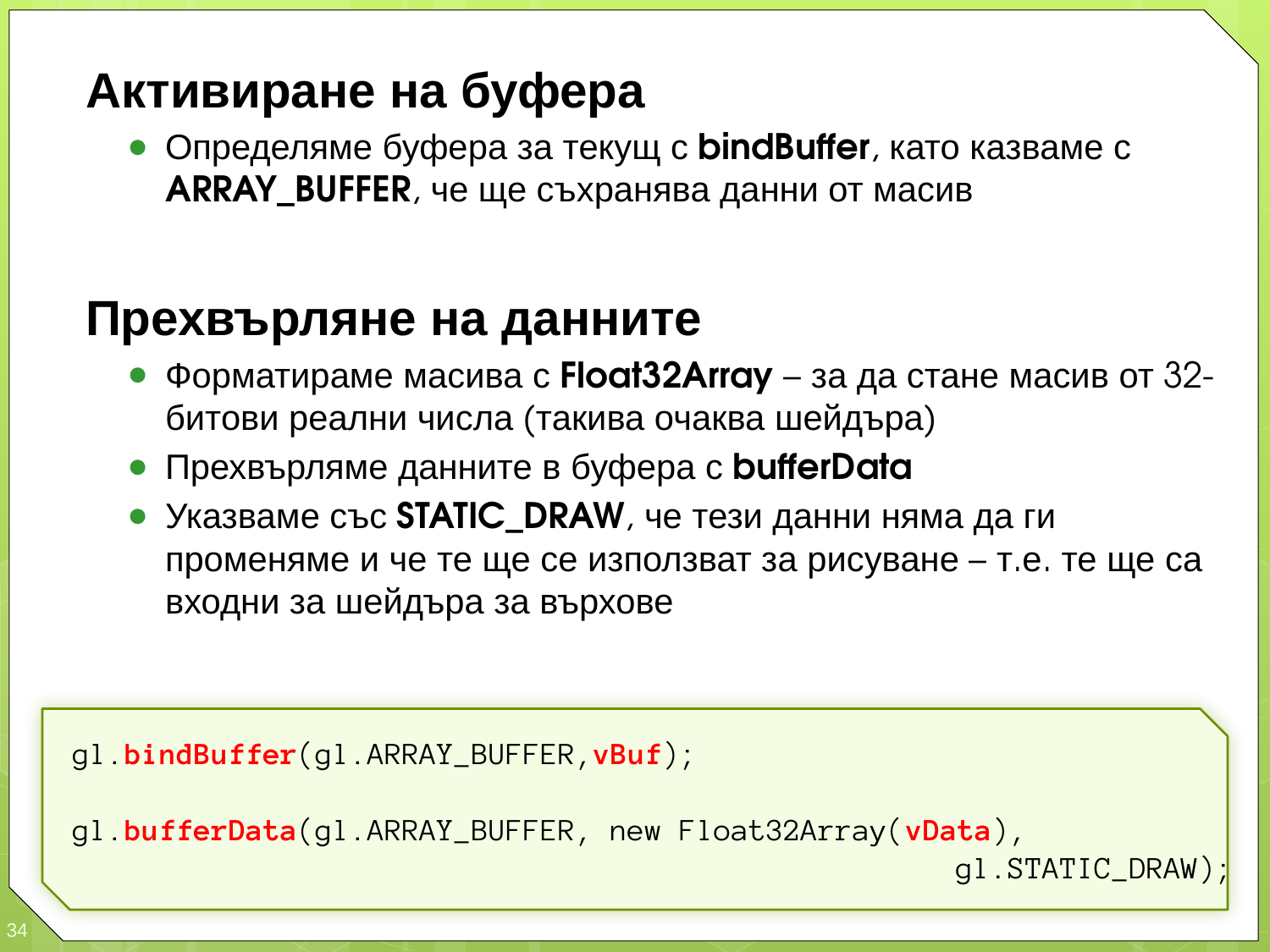

Активиране на буфера
Определяме буфера за текущ с bindBuffer, като казваме с ARRAY_BUFFER, че ще съхранява данни от масив

Прехвърляне на данните
Форматираме масива с Float32Array – за да стане масив от 32-битови реални числа (такива очаква шейдъра)
Прехвърляме данните в буфера с bufferData
Указваме със STATIC_DRAW, че тези данни няма да ги променяме и че те ще се използват за рисуване – т.е. те ще са входни за шейдъра за върхове
gl.bindBuffer(gl.ARRAY_BUFFER,vBuf);

gl.bufferData(gl.ARRAY_BUFFER, new Float32Array(vData),
							       gl.STATIC_DRAW);